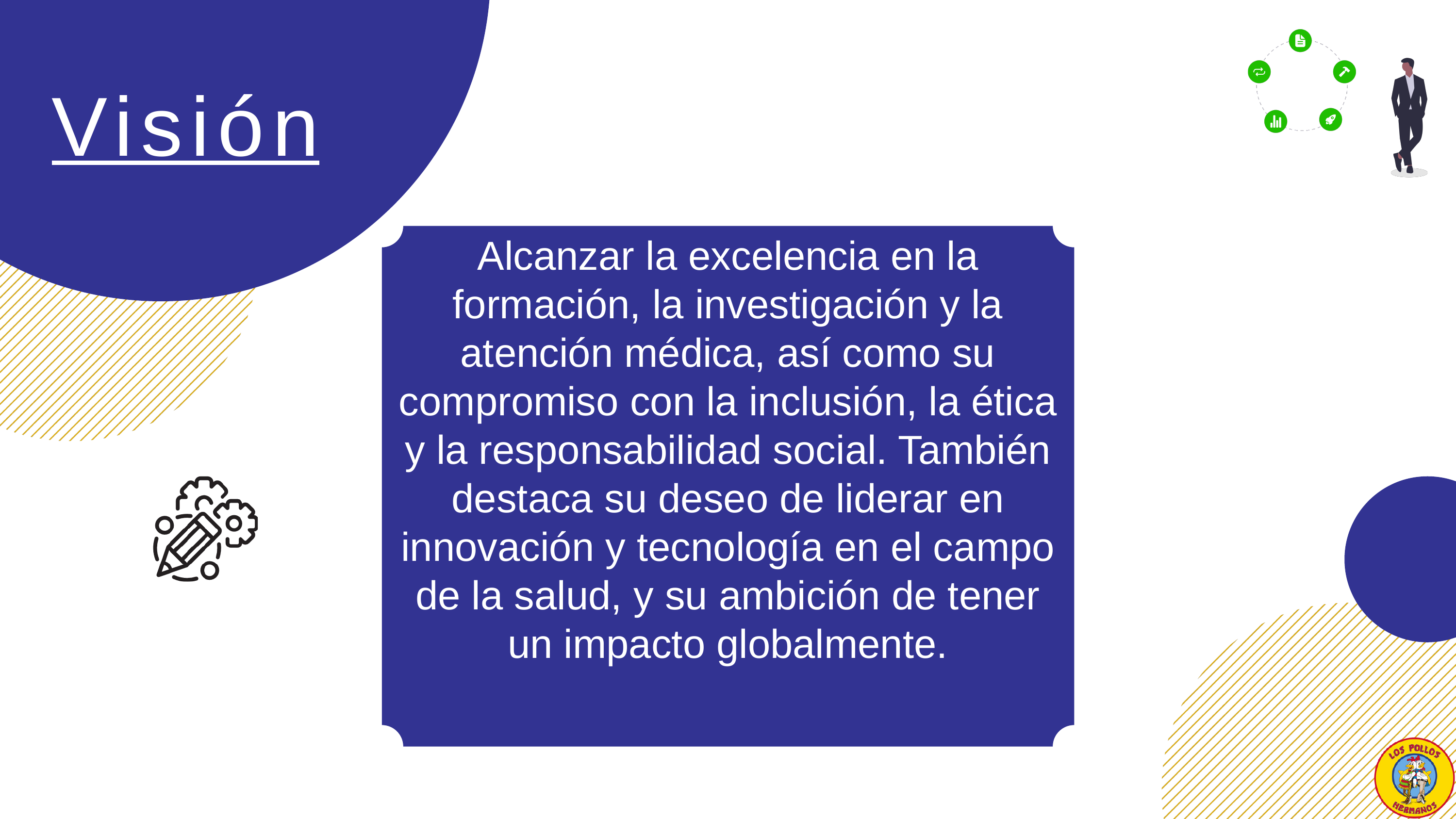

Visión

Alcanzar la excelencia en la formación, la investigación y la atención médica, así como su compromiso con la inclusión, la ética y la responsabilidad social. También destaca su deseo de liderar en innovación y tecnología en el campo de la salud, y su ambición de tener un impacto globalmente.